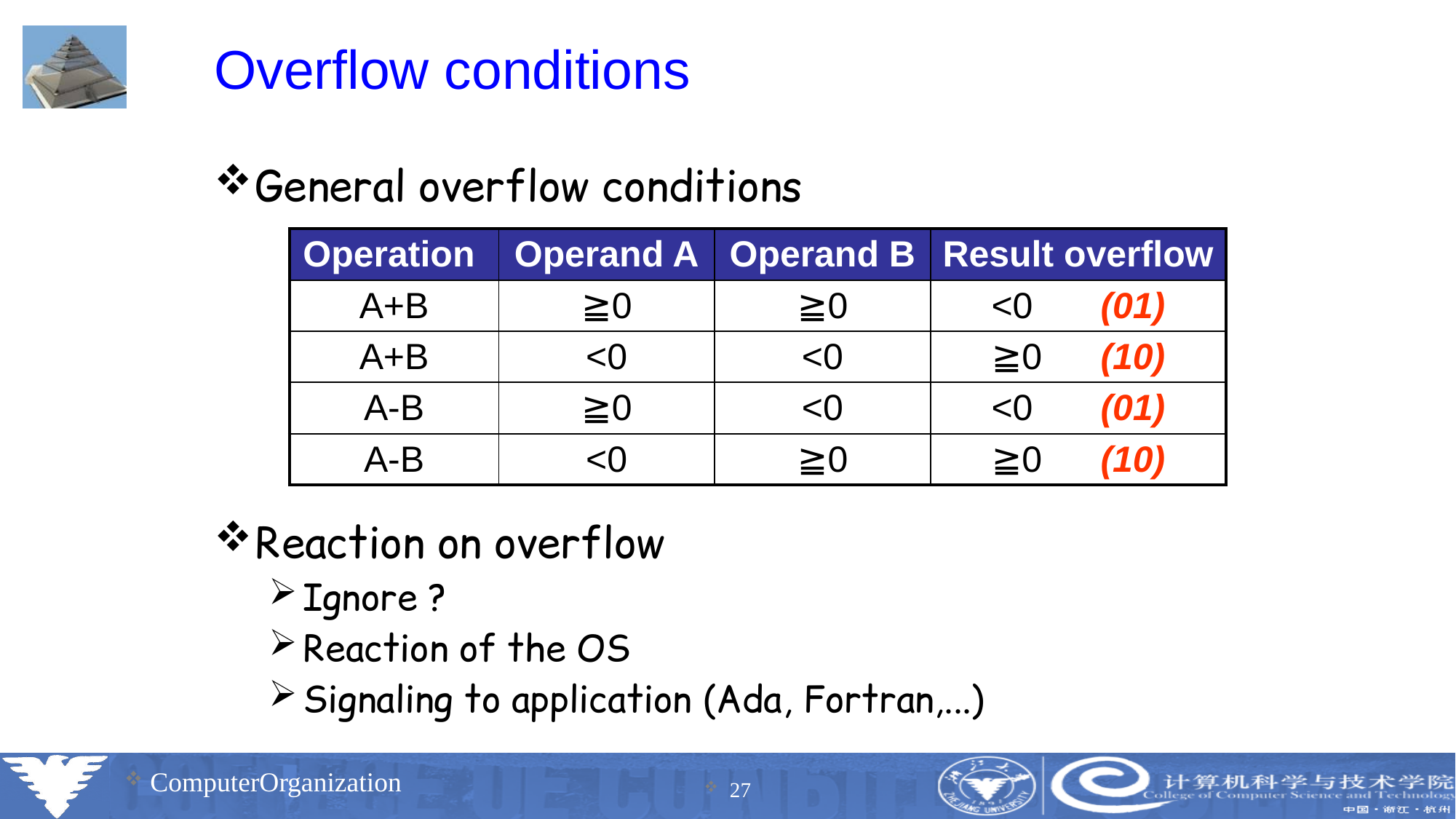

# Overflow conditions
General overflow conditions

Reaction on overflow
Ignore ?
Reaction of the OS
Signaling to application (Ada, Fortran,...)
| Operation | Operand A | Operand B | Result overflow |
| --- | --- | --- | --- |
| A+B | ≧0 | ≧0 | <0 (01) |
| A+B | <0 | <0 | ≧0 (10) |
| A-B | ≧0 | <0 | <0 (01) |
| A-B | <0 | ≧0 | ≧0 (10) |